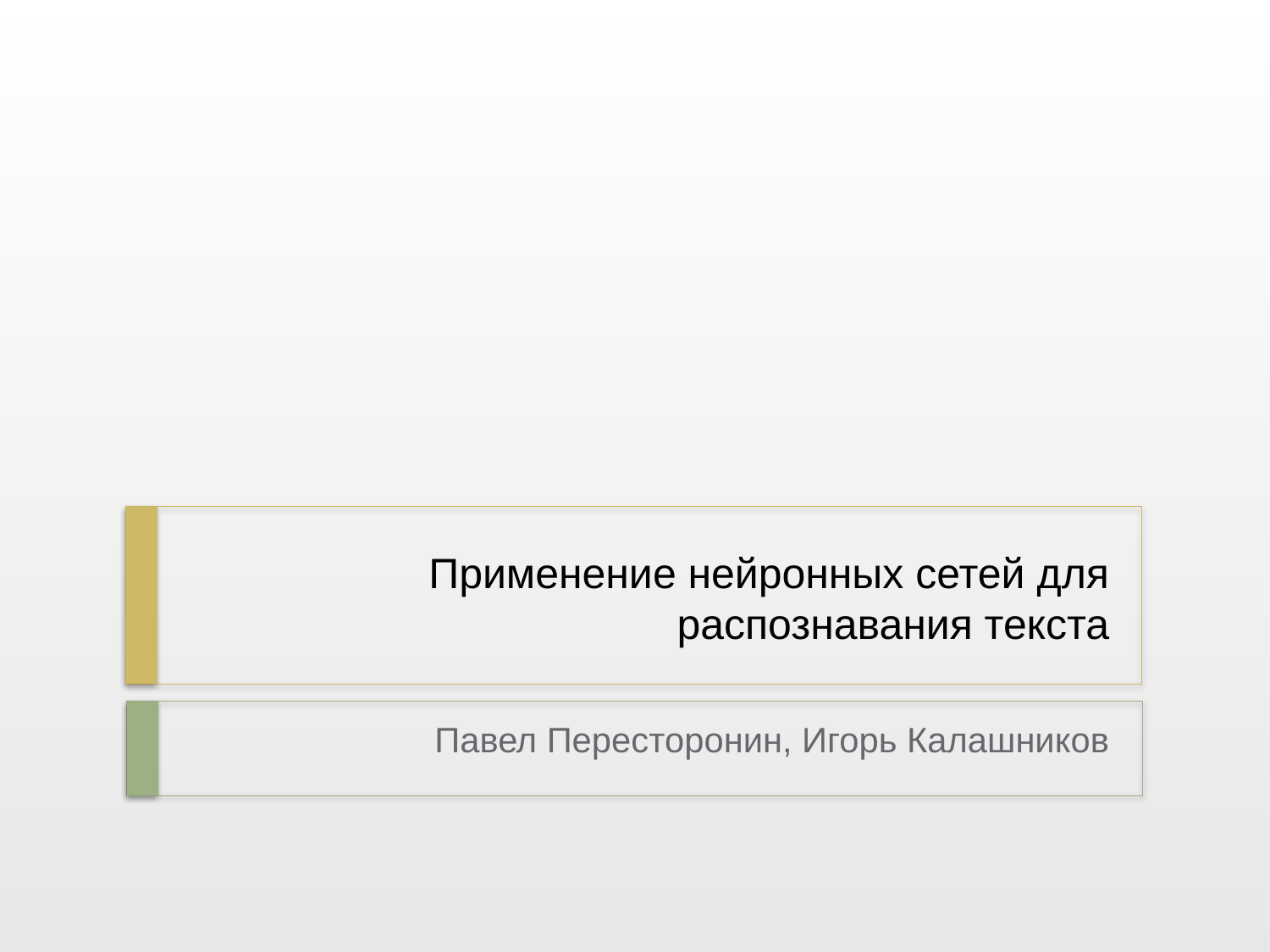

# Применение нейронных сетей для распознавания текста
Павел Пересторонин, Игорь Калашников